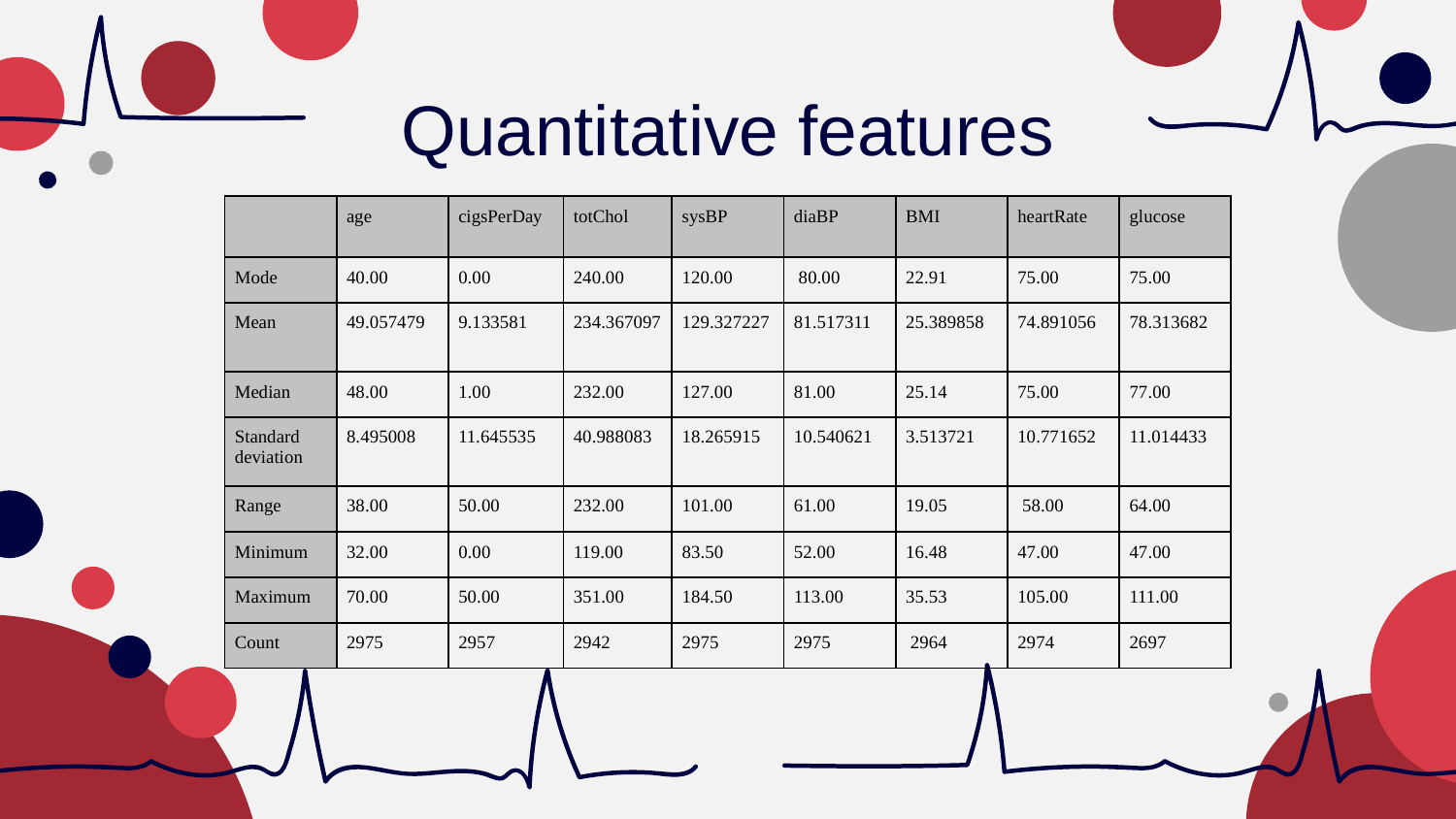

# Quantitative features
|  | age | cigsPerDay | totChol | sysBP | diaBP | BMI | heartRate | glucose |
| --- | --- | --- | --- | --- | --- | --- | --- | --- |
| Mode | 40.00 | 0.00 | 240.00 | 120.00 | 80.00 | 22.91 | 75.00 | 75.00 |
| Mean | 49.057479 | 9.133581 | 234.367097 | 129.327227 | 81.517311 | 25.389858 | 74.891056 | 78.313682 |
| Median | 48.00 | 1.00 | 232.00 | 127.00 | 81.00 | 25.14 | 75.00 | 77.00 |
| Standard deviation | 8.495008 | 11.645535 | 40.988083 | 18.265915 | 10.540621 | 3.513721 | 10.771652 | 11.014433 |
| Range | 38.00 | 50.00 | 232.00 | 101.00 | 61.00 | 19.05 | 58.00 | 64.00 |
| Minimum | 32.00 | 0.00 | 119.00 | 83.50 | 52.00 | 16.48 | 47.00 | 47.00 |
| Maximum | 70.00 | 50.00 | 351.00 | 184.50 | 113.00 | 35.53 | 105.00 | 111.00 |
| Count | 2975 | 2957 | 2942 | 2975 | 2975 | 2964 | 2974 | 2697 |